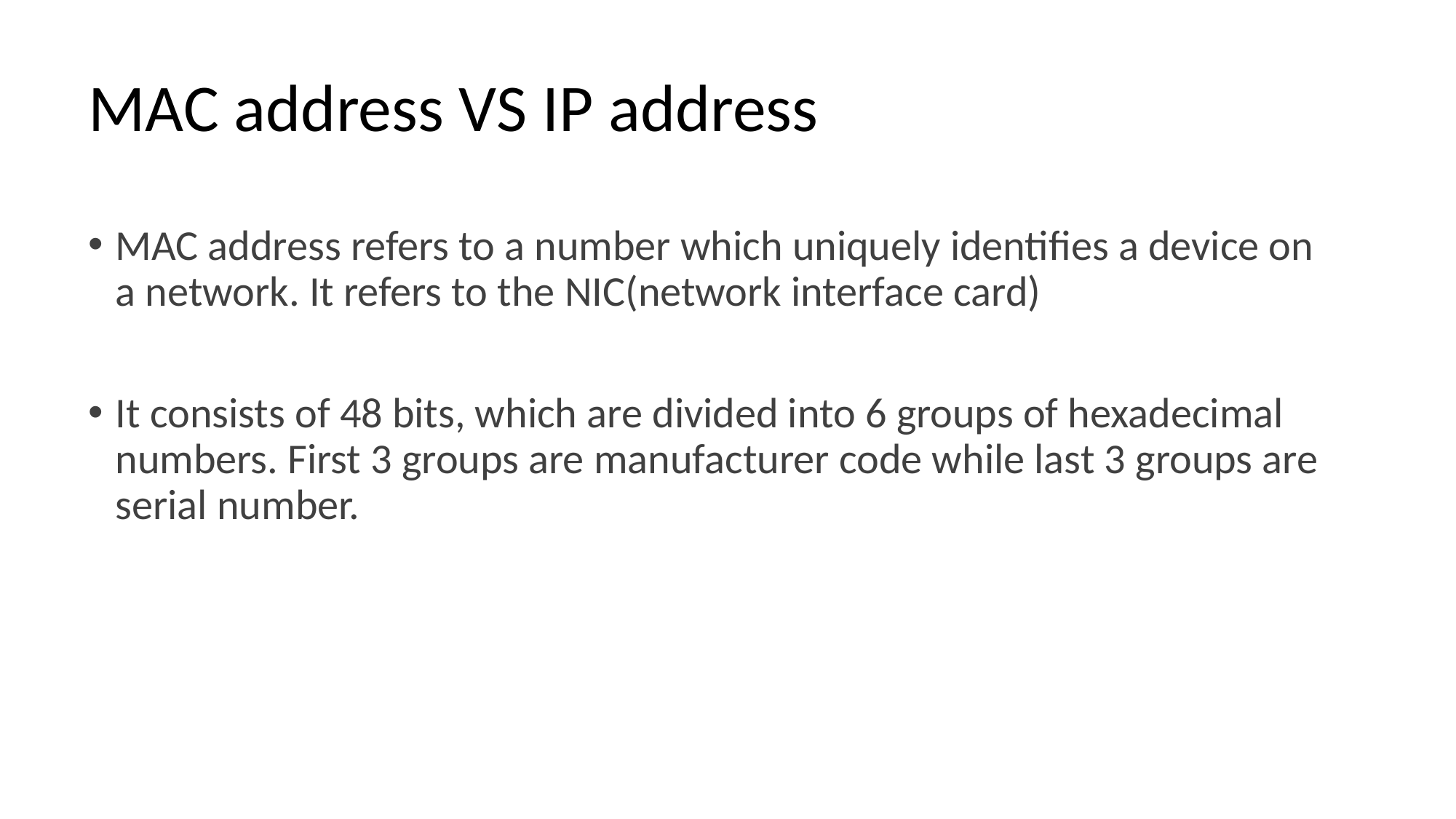

# MAC address VS IP address
MAC address refers to a number which uniquely identifies a device on a network. It refers to the NIC(network interface card)

It consists of 48 bits, which are divided into 6 groups of hexadecimal numbers. First 3 groups are manufacturer code while last 3 groups are serial number.